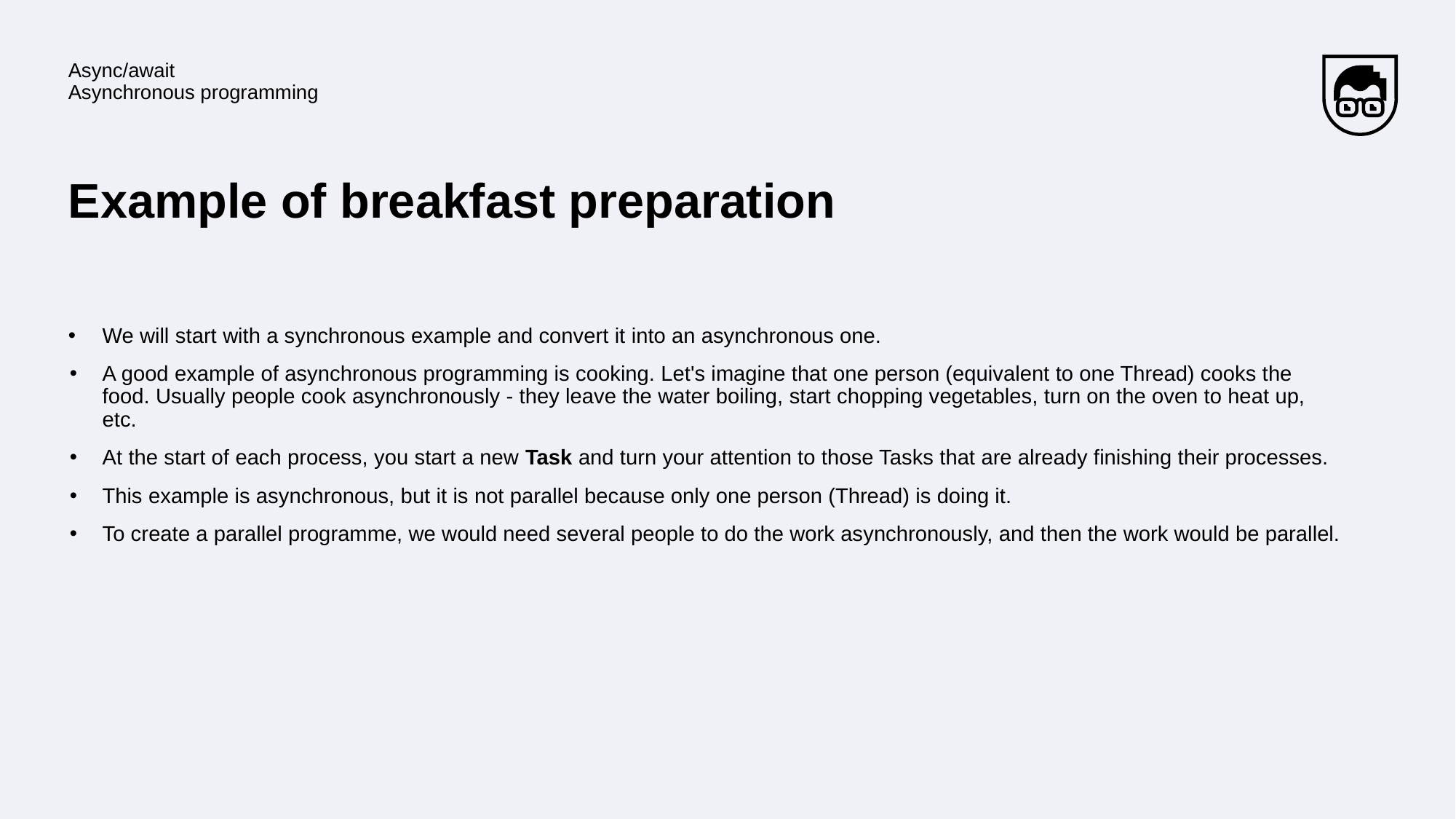

Async/await
Asynchronous programming
# Example of breakfast preparation
We will start with a synchronous example and convert it into an asynchronous one.
A good example of asynchronous programming is cooking. Let's imagine that one person (equivalent to one Thread) cooks the food. Usually people cook asynchronously - they leave the water boiling, start chopping vegetables, turn on the oven to heat up, etc.
At the start of each process, you start a new Task and turn your attention to those Tasks that are already finishing their processes.
This example is asynchronous, but it is not parallel because only one person (Thread) is doing it.
To create a parallel programme, we would need several people to do the work asynchronously, and then the work would be parallel.